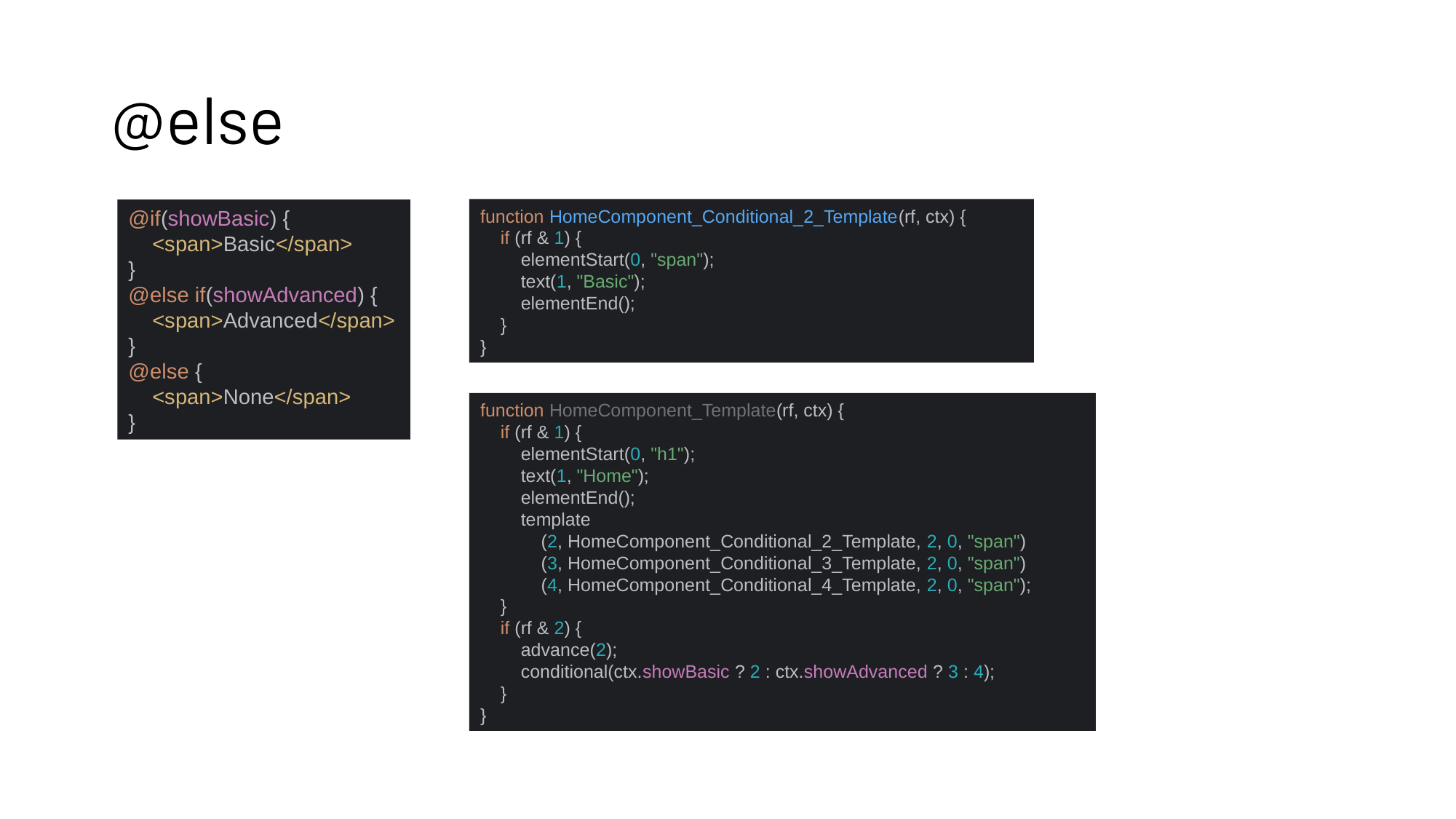

# @else
@if(showBasic) {
    <span>Basic</span>
}
@else if(showAdvanced) {
    <span>Advanced</span>
}
@else {
    <span>None</span>
}
function HomeComponent_Conditional_2_Template(rf, ctx) {
    if (rf & 1) {
        elementStart(0, "span");
        text(1, "Basic");
        elementEnd();
    }
}
function HomeComponent_Template(rf, ctx) {
    if (rf & 1) {
        elementStart(0, "h1");
        text(1, "Home");
        elementEnd();
        template
            (2, HomeComponent_Conditional_2_Template, 2, 0, "span")
            (3, HomeComponent_Conditional_3_Template, 2, 0, "span")
            (4, HomeComponent_Conditional_4_Template, 2, 0, "span");
    }
    if (rf & 2) {
        advance(2);
        conditional(ctx.showBasic ? 2 : ctx.showAdvanced ? 3 : 4);
    }
}